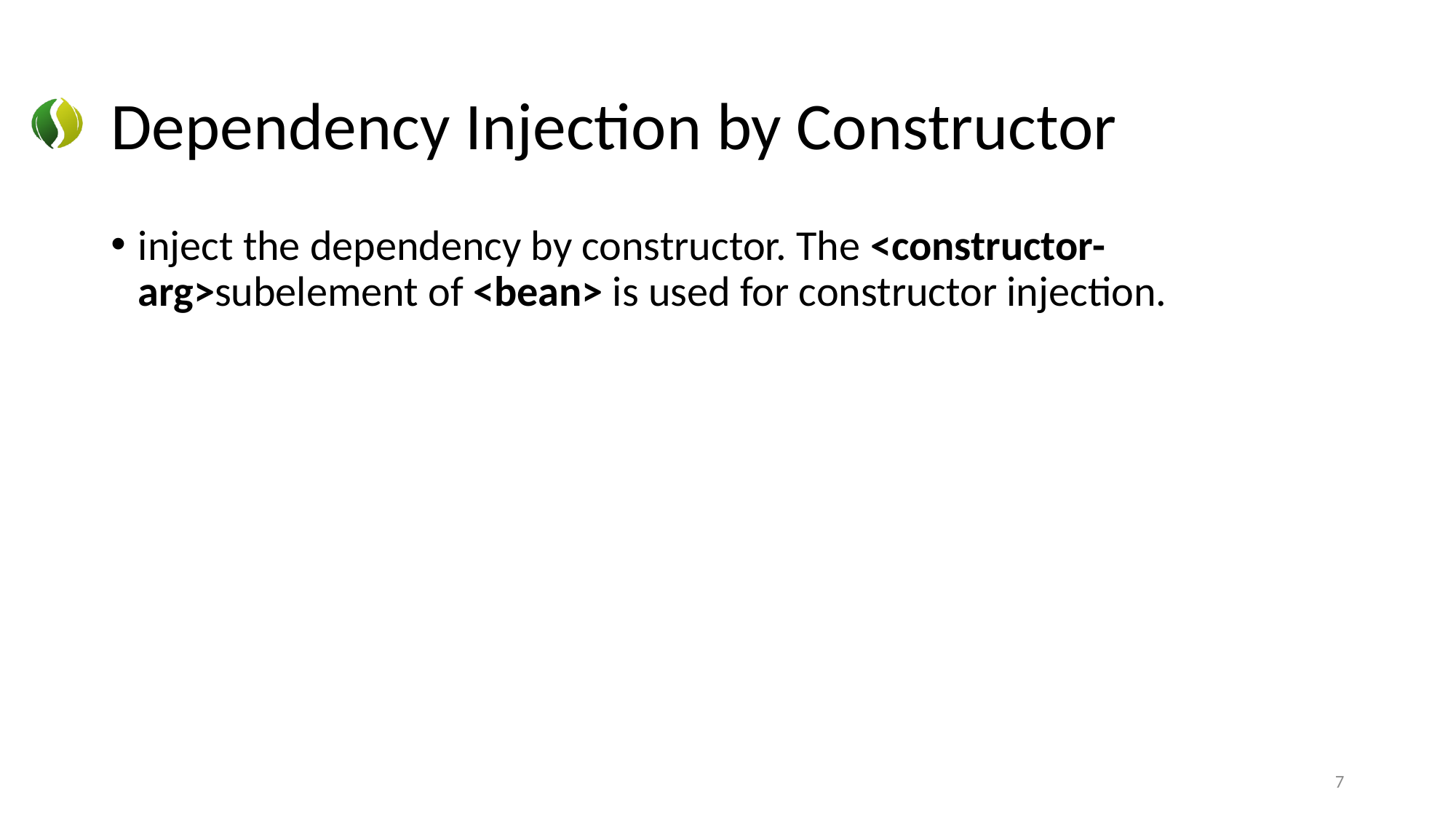

# Dependency Injection by Constructor
inject the dependency by constructor. The <constructor-arg>subelement of <bean> is used for constructor injection.
7